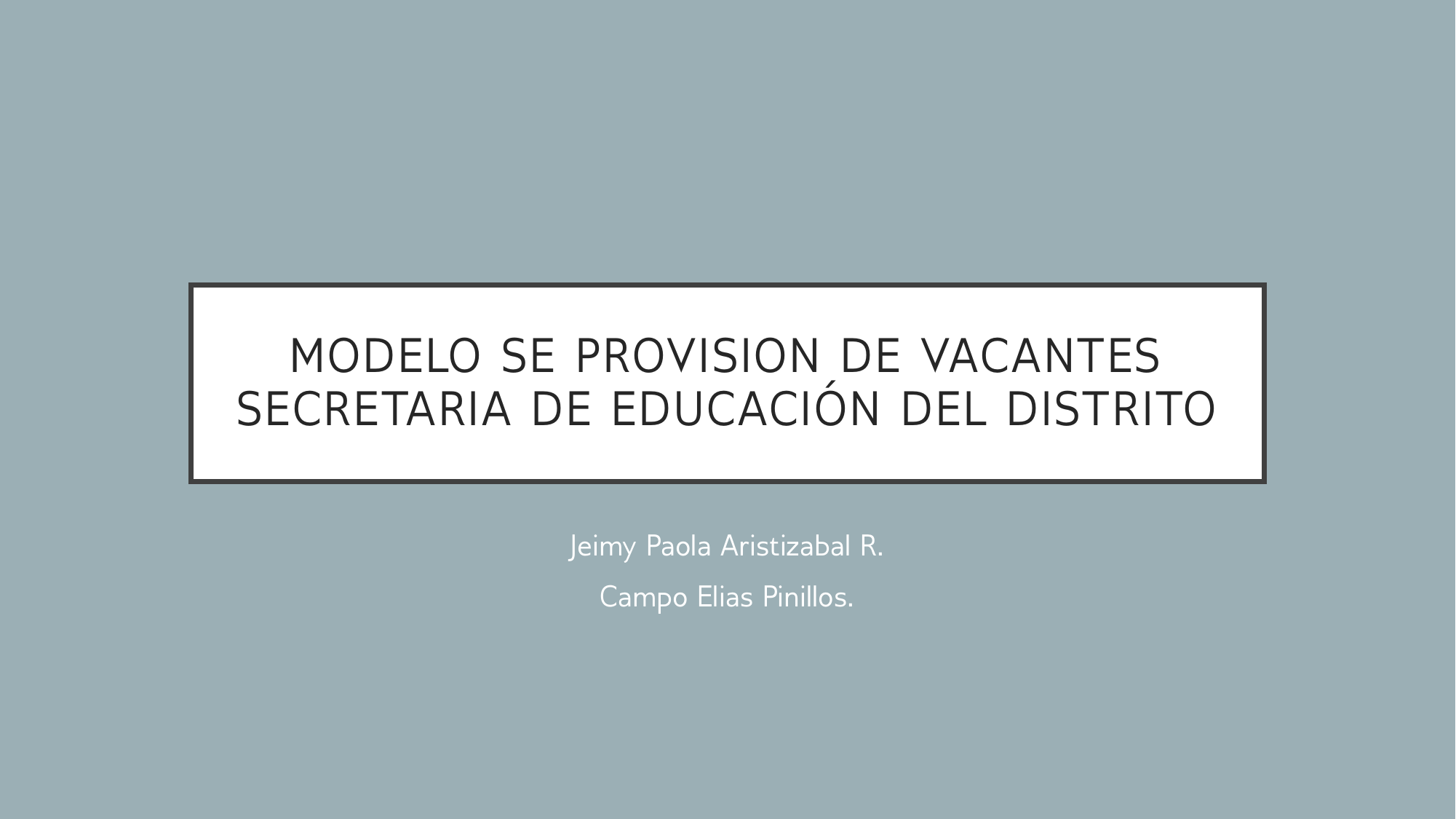

# MODELO SE PROVISION DE VACANTES SECRETARIA DE EDUCACIÓN DEL DISTRITO
Jeimy Paola Aristizabal R.
Campo Elias Pinillos.